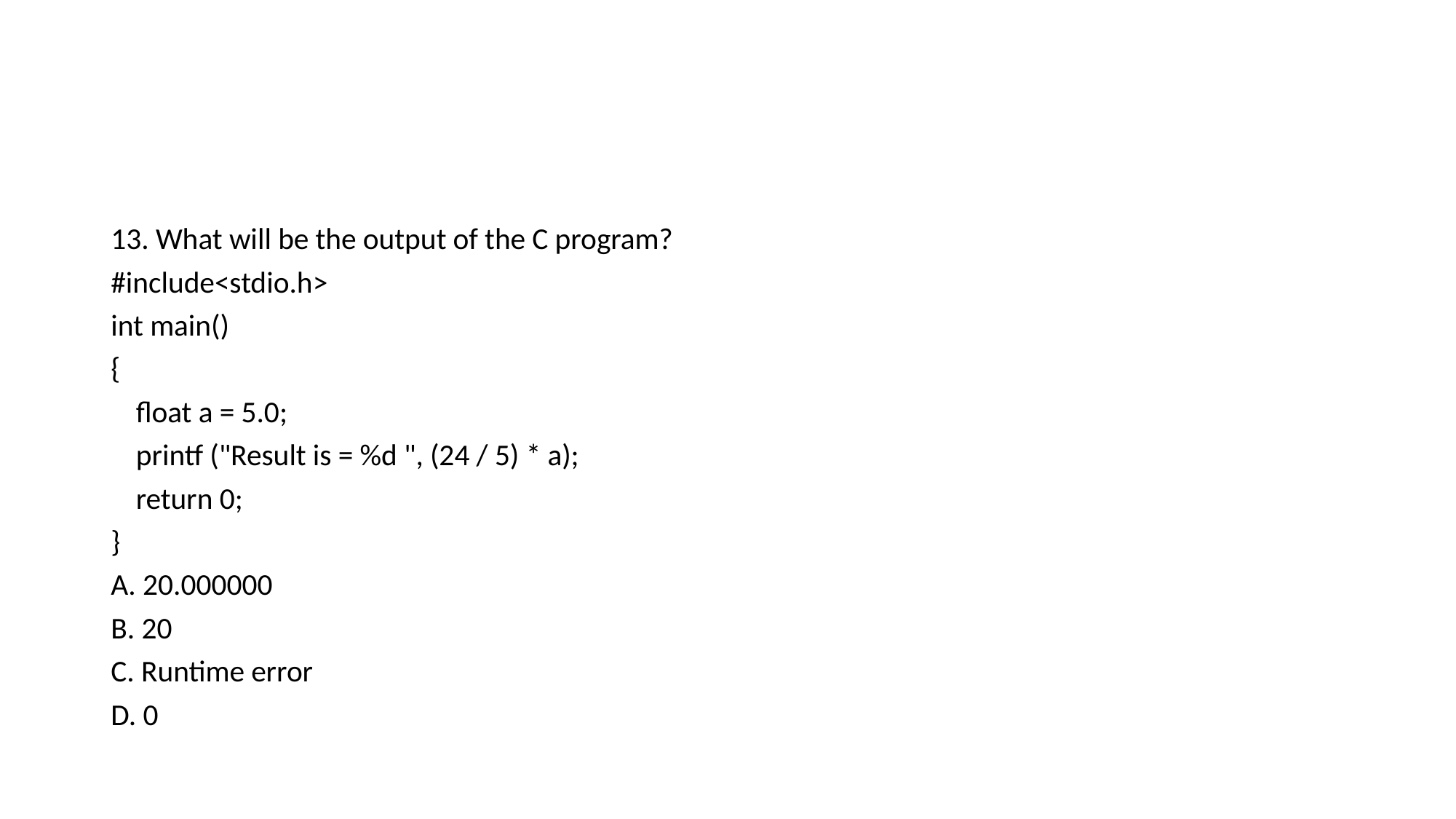

13. What will be the output of the C program?
#include<stdio.h>
int main()
{
	float a = 5.0;
	printf ("Result is = %d ", (24 / 5) * a);
	return 0;
}
A. 20.000000
B. 20
C. Runtime error
D. 0